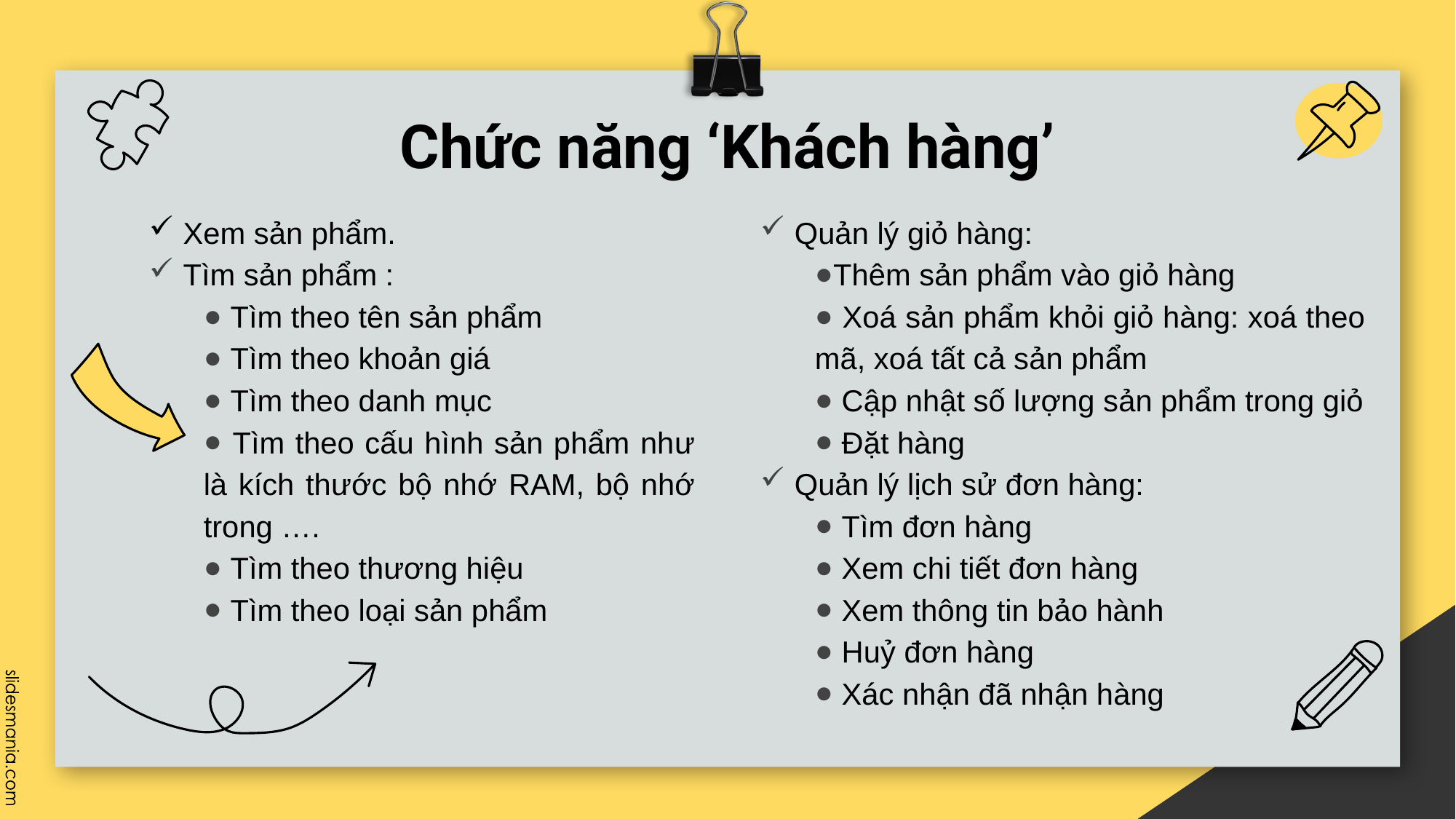

# Chức năng ‘Khách hàng’
Xem sản phẩm.
Tìm sản phẩm :
 Tìm theo tên sản phẩm
 Tìm theo khoản giá
 Tìm theo danh mục
 Tìm theo cấu hình sản phẩm như là kích thước bộ nhớ RAM, bộ nhớ trong ….
 Tìm theo thương hiệu
 Tìm theo loại sản phẩm
Quản lý giỏ hàng:
Thêm sản phẩm vào giỏ hàng
 Xoá sản phẩm khỏi giỏ hàng: xoá theo mã, xoá tất cả sản phẩm
 Cập nhật số lượng sản phẩm trong giỏ
 Đặt hàng
Quản lý lịch sử đơn hàng:
 Tìm đơn hàng
 Xem chi tiết đơn hàng
 Xem thông tin bảo hành
 Huỷ đơn hàng
 Xác nhận đã nhận hàng